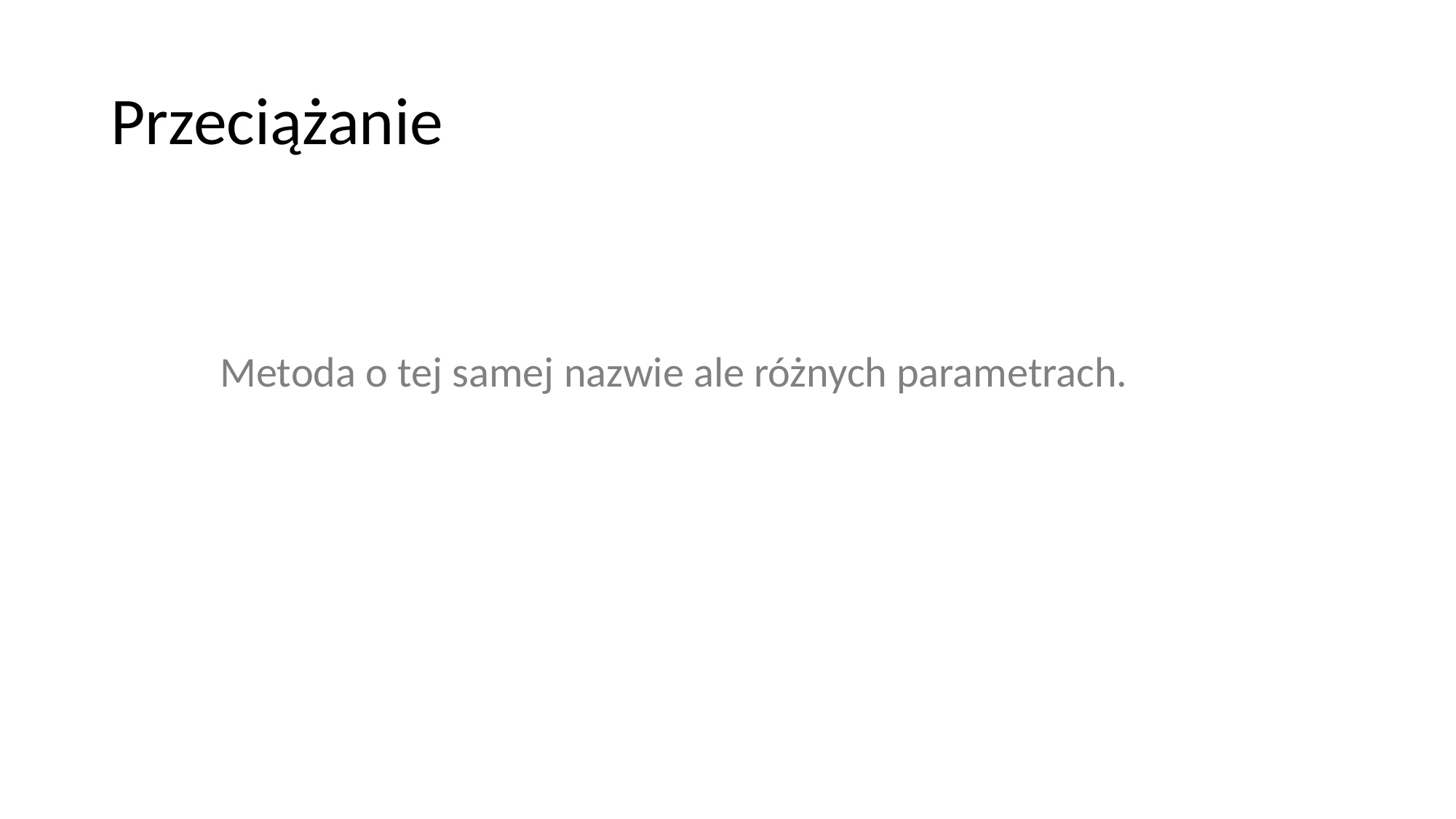

# Przeciążanie

	Metoda o tej samej nazwie ale różnych parametrach.